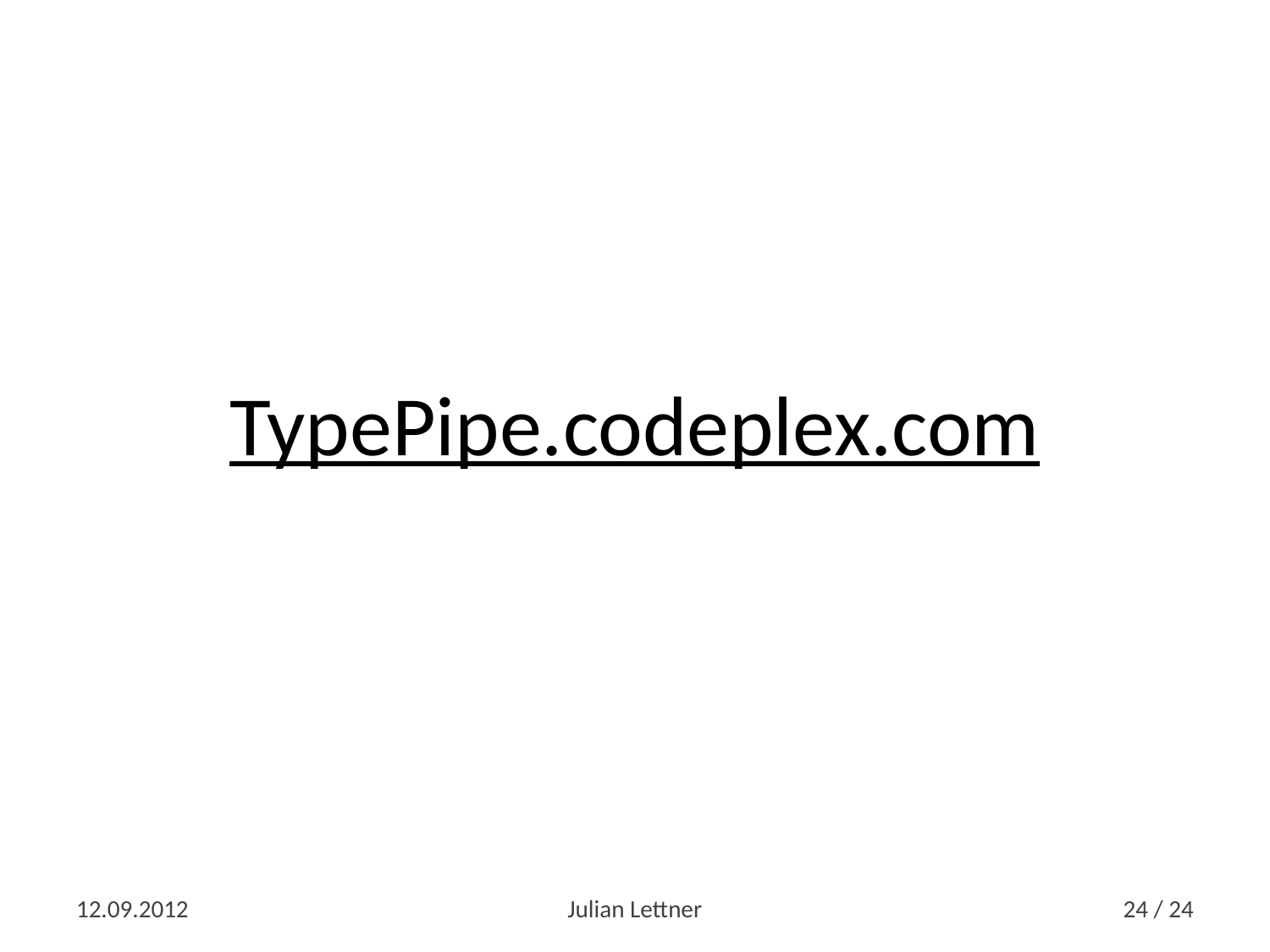

TypePipe.codeplex.com
12.09.2012
Julian Lettner
24 / 24